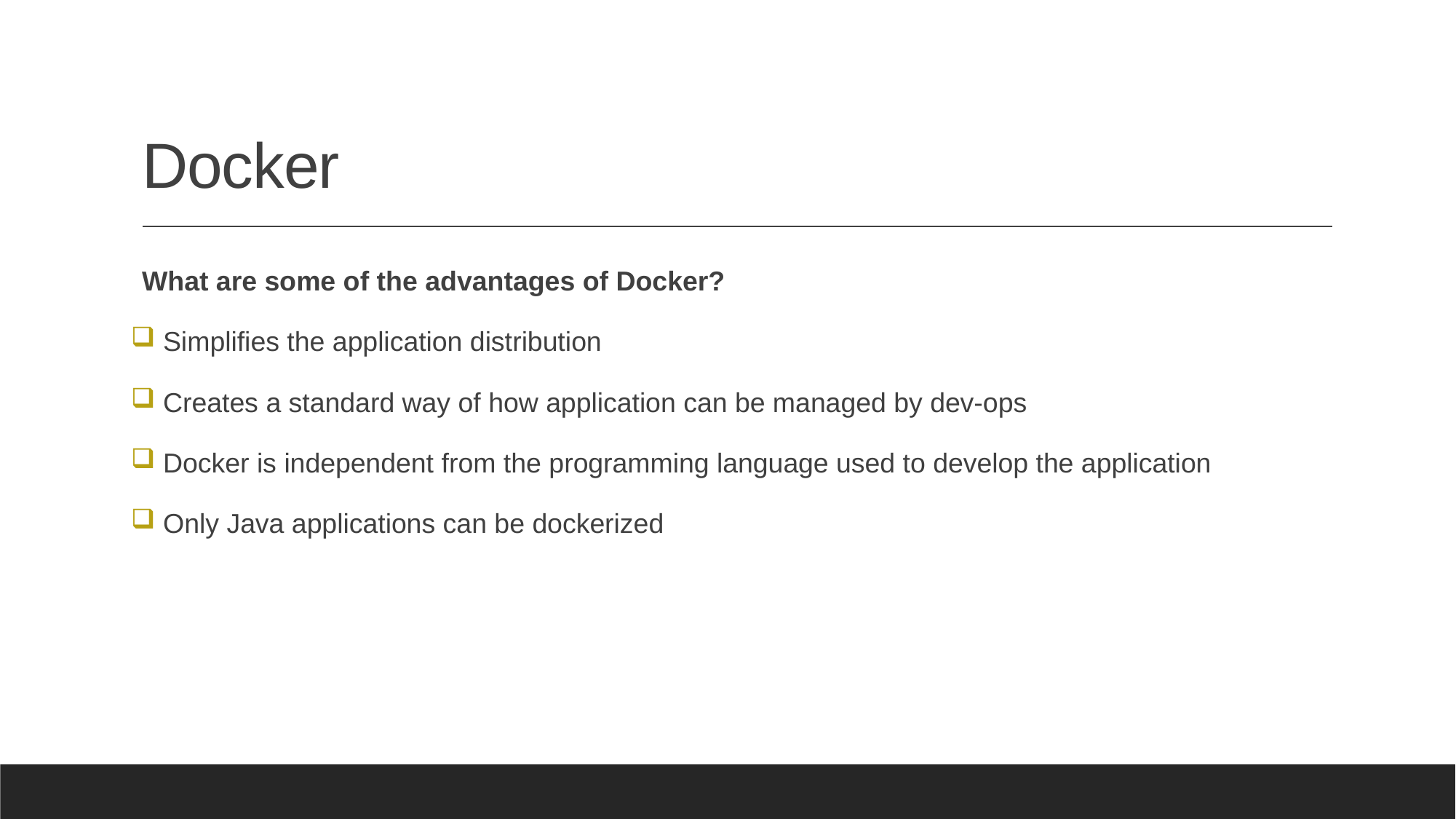

# Docker
What are some of the advantages of Docker?
 Simplifies the application distribution
 Creates a standard way of how application can be managed by dev-ops
 Docker is independent from the programming language used to develop the application
 Only Java applications can be dockerized